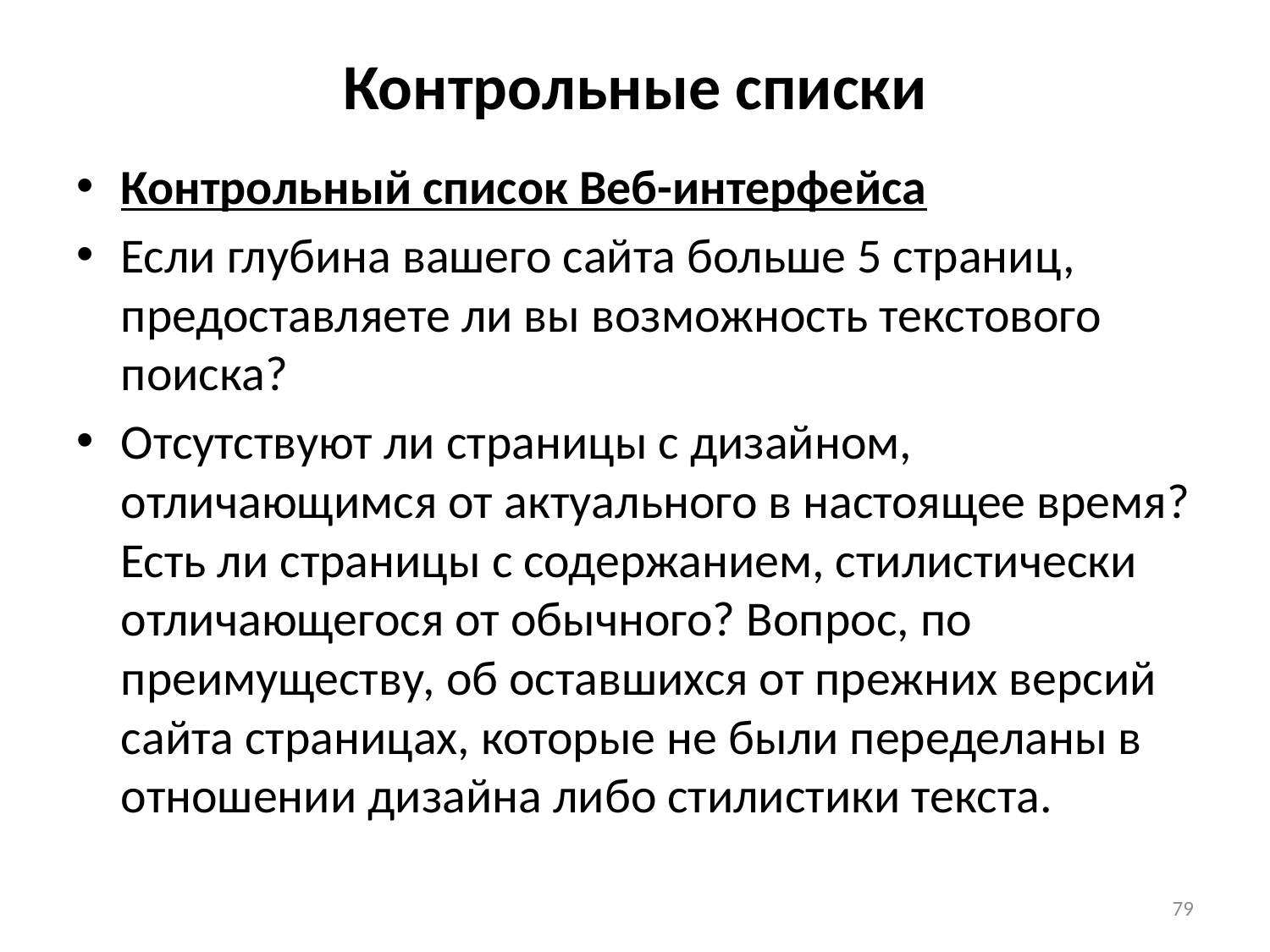

# Контрольные списки
Контрольный список Веб-интерфейса
Если глубина вашего сайта больше 5 страниц, предоставляете ли вы возможность текстового поиска?
Отсутствуют ли страницы с дизайном, отличающимся от актуального в настоящее время? Есть ли страницы с содержанием, стилистически отличающегося от обычного? Вопрос, по преимуществу, об оставшихся от прежних версий сайта страницах, которые не были переделаны в отношении дизайна либо стилистики текста.
79